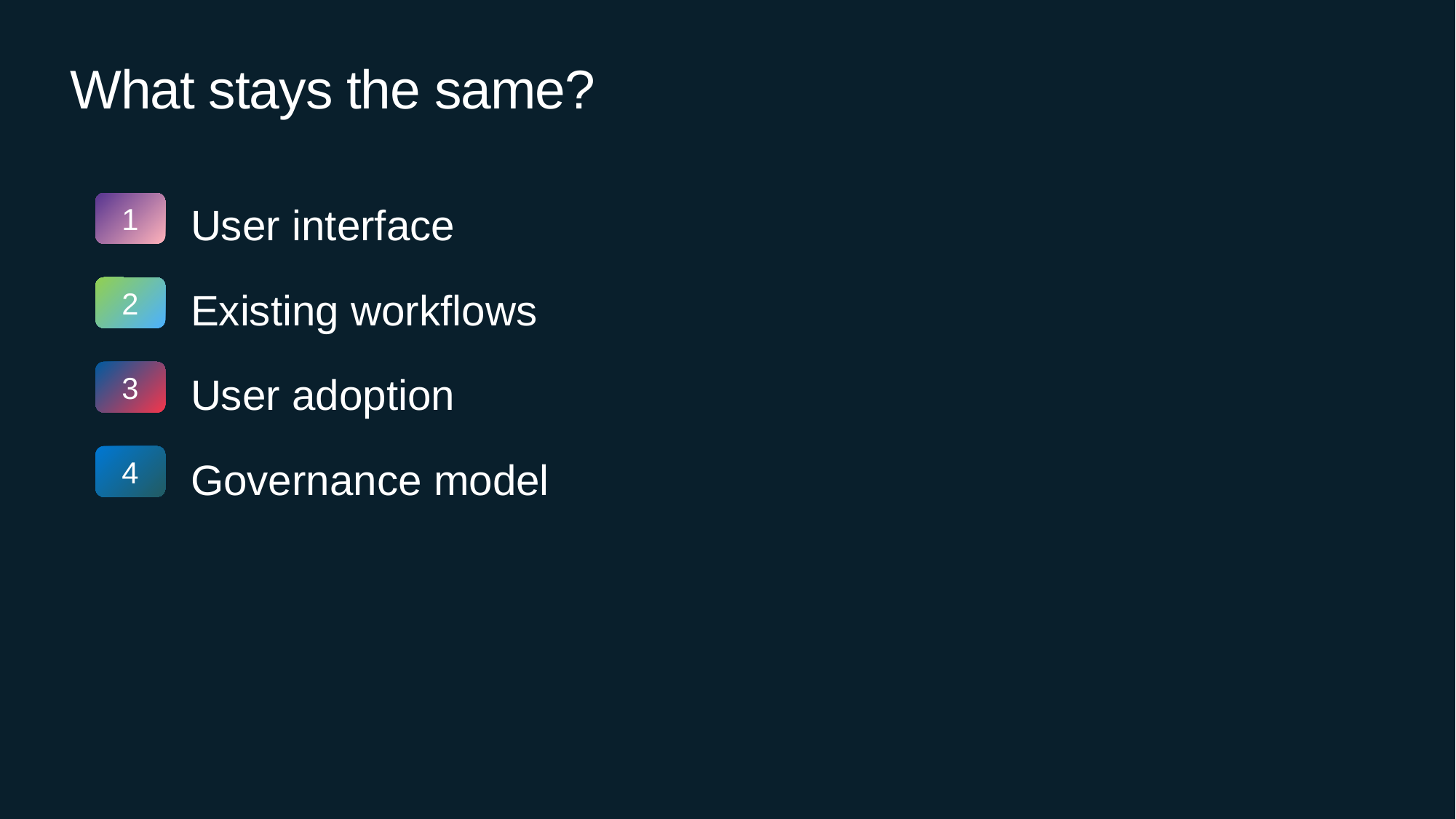

# What stays the same?
User interface
Existing workflows
User adoption
Governance model
1
2
3
4